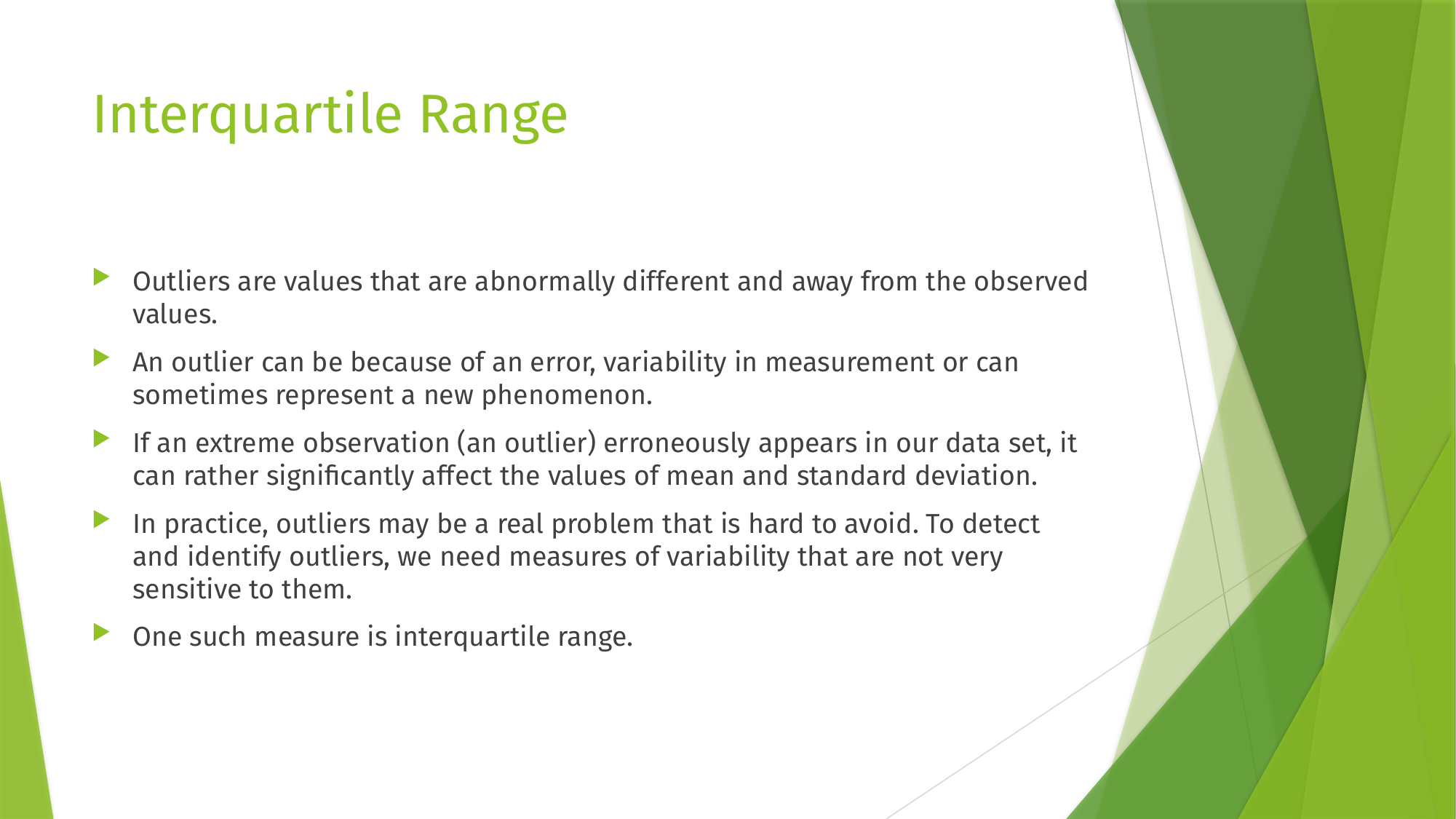

# Interquartile Range
Outliers are values that are abnormally different and away from the observed values.
An outlier can be because of an error, variability in measurement or can sometimes represent a new phenomenon.
If an extreme observation (an outlier) erroneously appears in our data set, it can rather significantly affect the values of mean and standard deviation.
In practice, outliers may be a real problem that is hard to avoid. To detect and identify outliers, we need measures of variability that are not very sensitive to them.
One such measure is interquartile range.